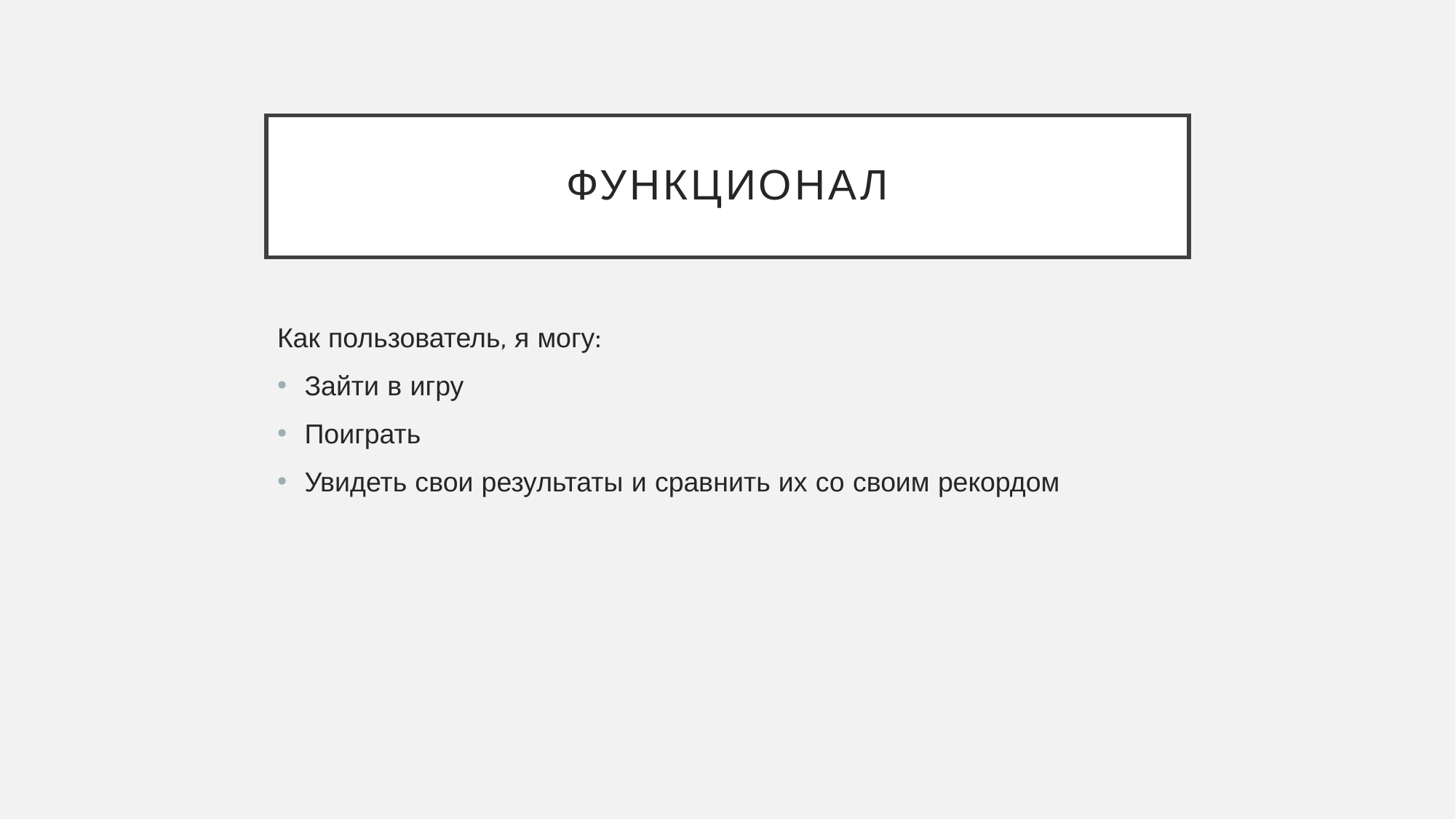

# Функционал
Как пользователь, я могу:
Зайти в игру
Поиграть
Увидеть свои результаты и сравнить их со своим рекордом